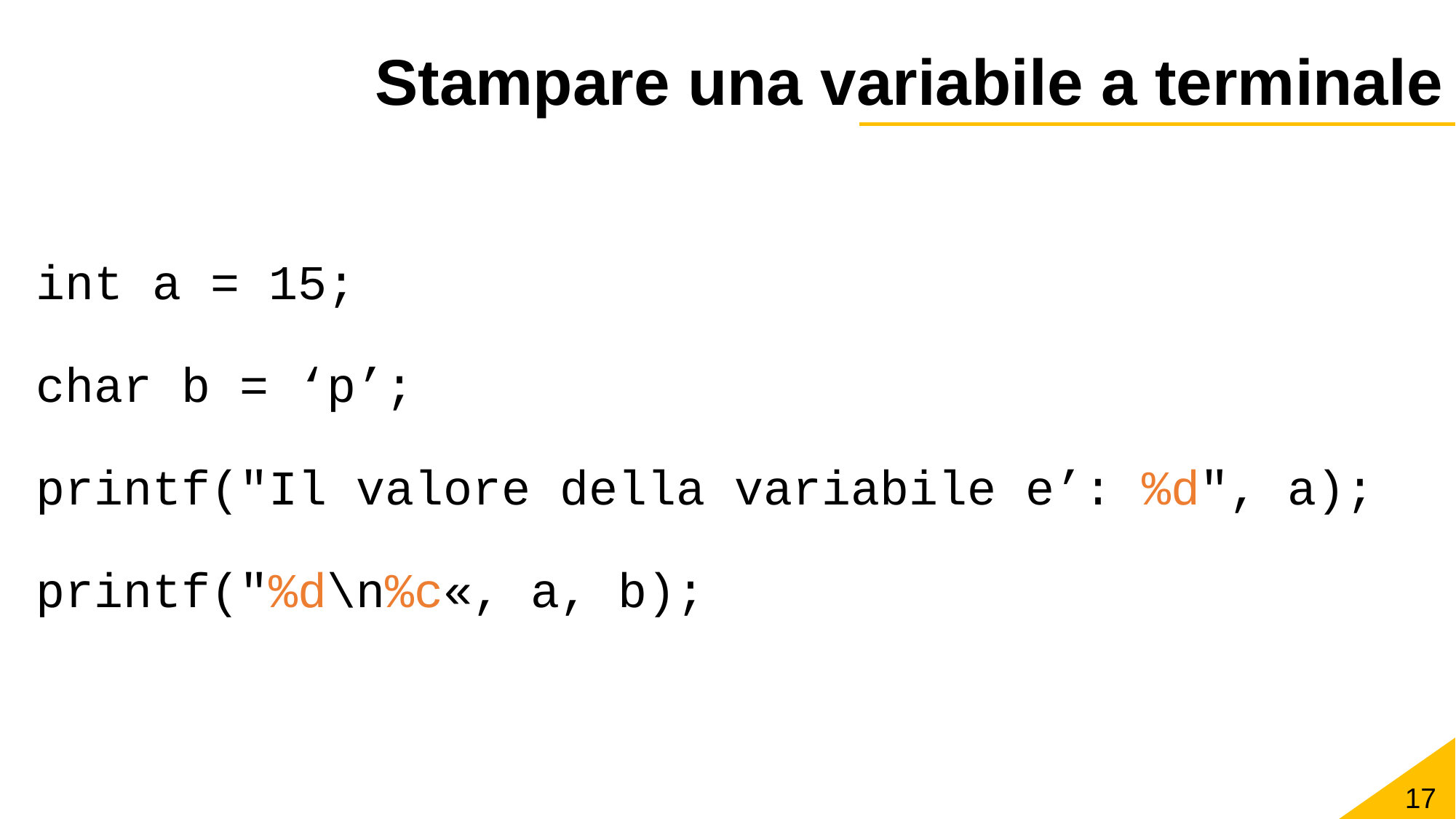

# Stampare una variabile a terminale
int a = 15;
char b = ‘p’;
printf("Il valore della variabile e’: %d", a);
printf("%d\n%c«, a, b);
17